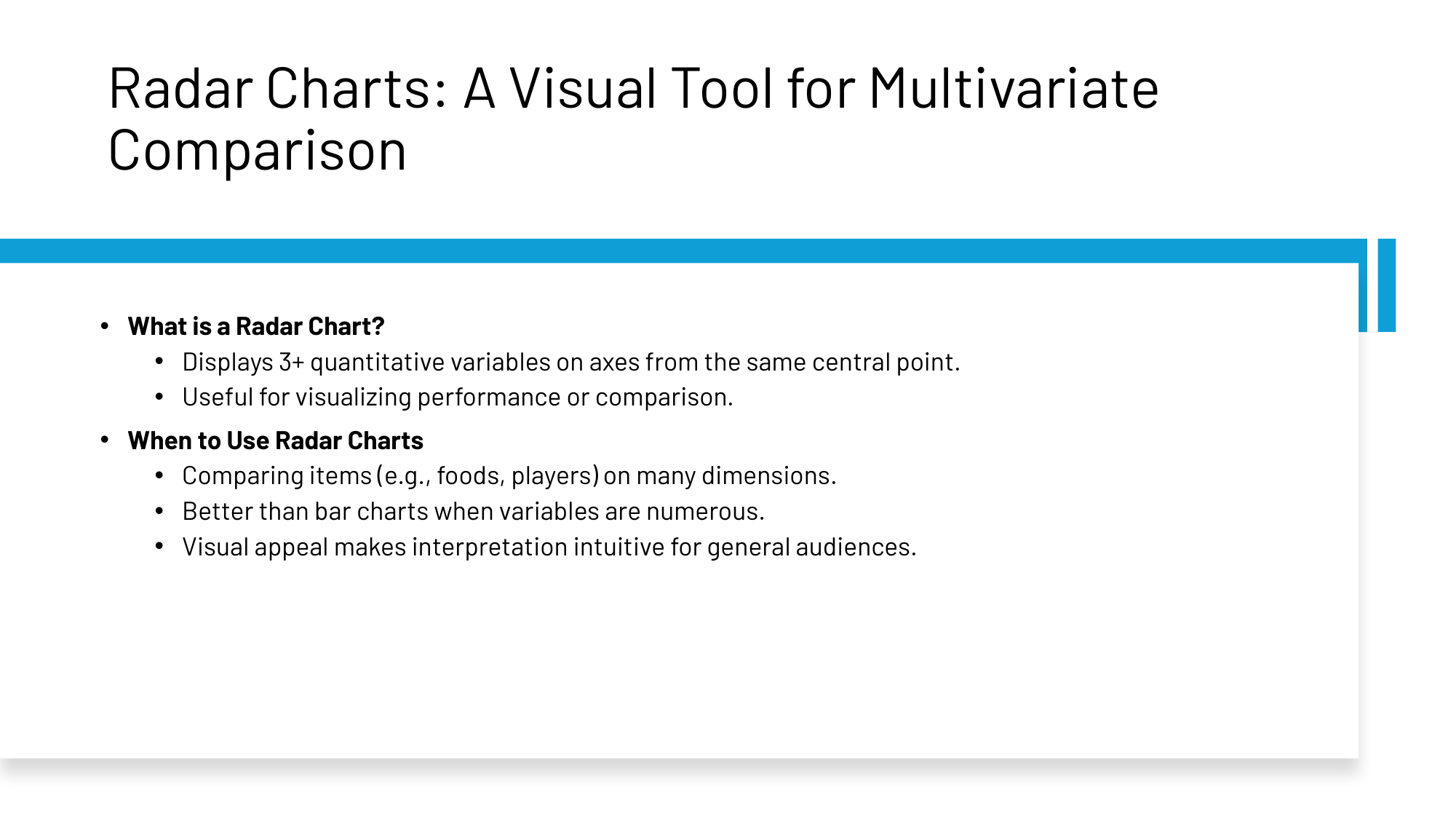

# Radar Charts: A Visual Tool for Multivariate Comparison

What is a Radar Chart?
Displays 3+ quantitative variables on axes from the same central point.
Useful for visualizing performance or comparison.
When to Use Radar Charts
Comparing items (e.g., foods, players) on many dimensions.
Better than bar charts when variables are numerous.
Visual appeal makes interpretation intuitive for general audiences.